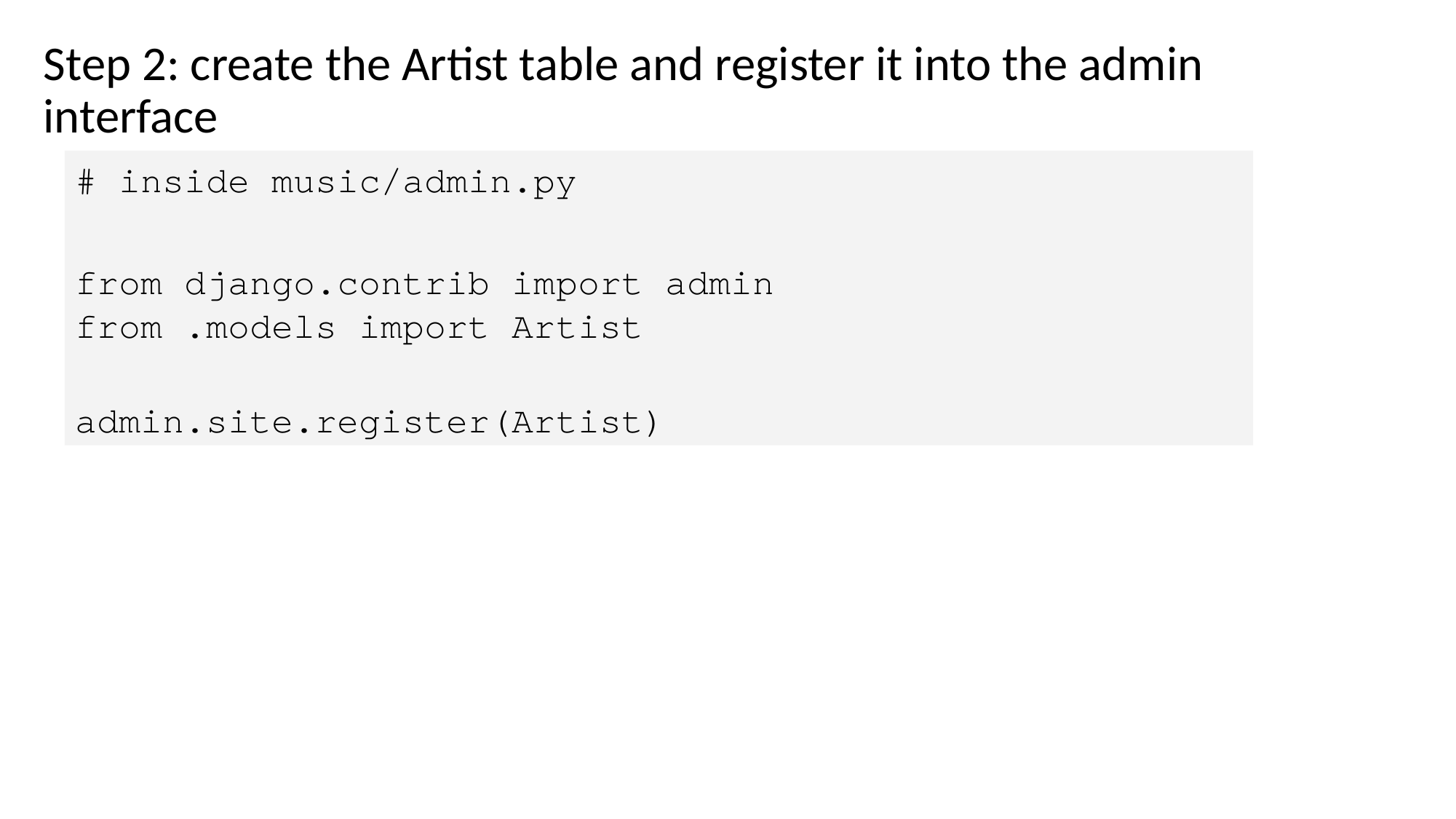

Step 2: create the Artist table and register it into the admin interface
# inside music/admin.py

from django.contrib import admin
from .models import Artist
admin.site.register(Artist)